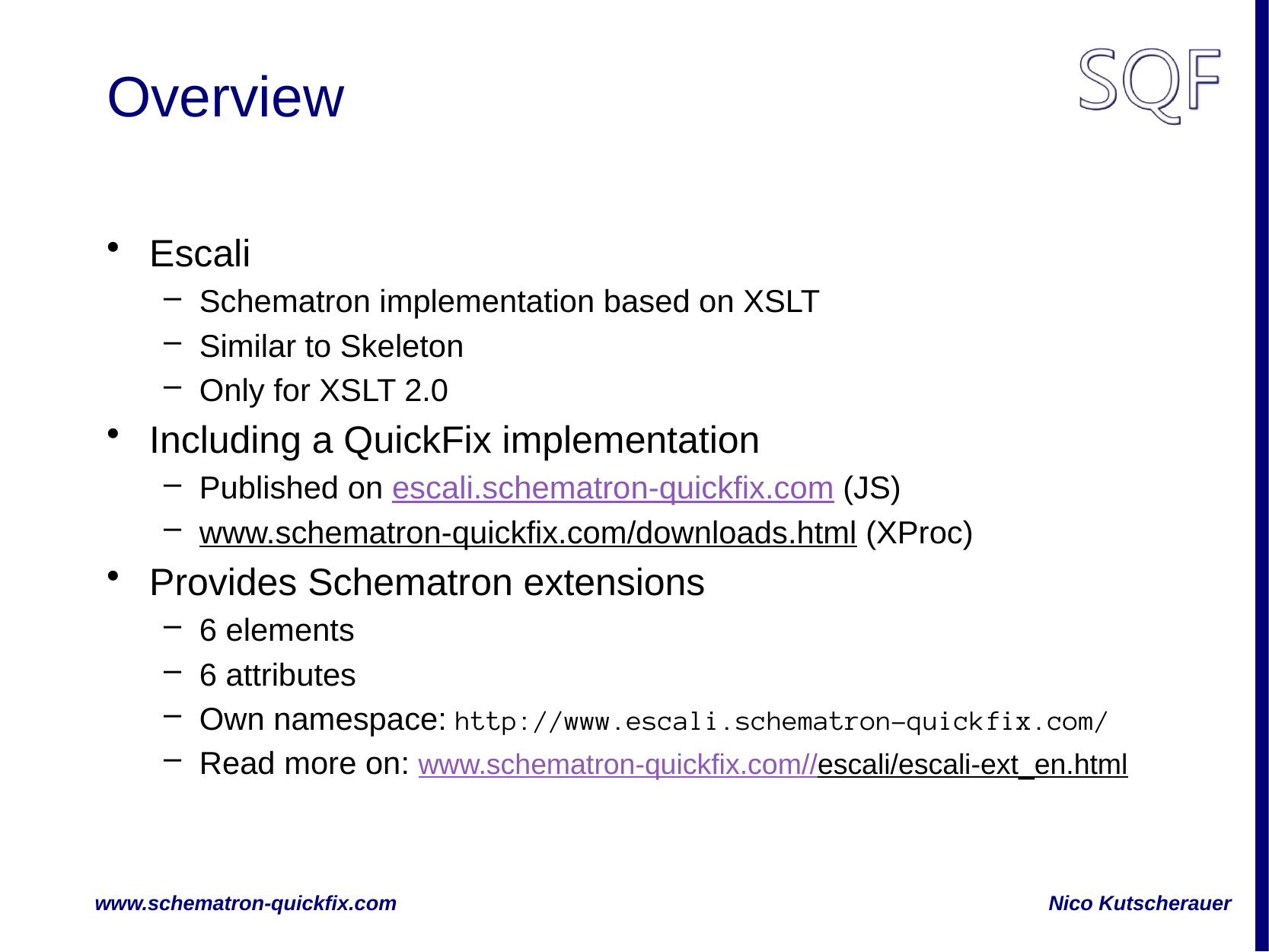

# Overview

Escali
Schematron implementation based on XSLT
Similar to Skeleton
Only for XSLT 2.0
Including a QuickFix implementation
Published on escali.schematron-quickfix.com (JS)
www.schematron-quickfix.com/downloads.html (XProc)
Provides Schematron extensions
6 elements
6 attributes
Own namespace: http://www.escali.schematron-quickfix.com/
Read more on: www.schematron-quickfix.com//escali/escali-ext_en.html